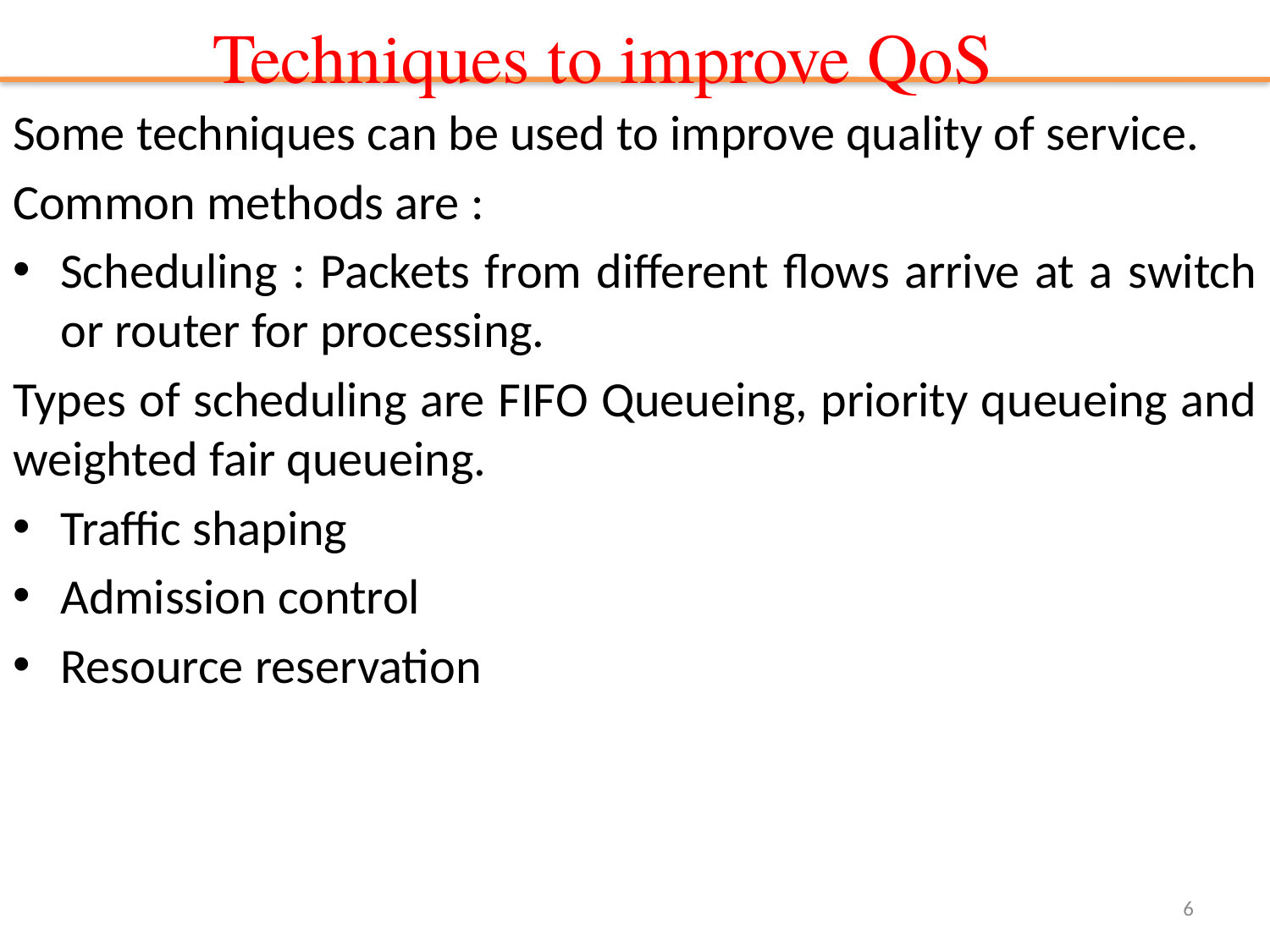

# Techniques to improve QoS
Some techniques can be used to improve quality of service.
Common methods are :
Scheduling : Packets from different flows arrive at a switch or router for processing.
Types of scheduling are FIFO Queueing, priority queueing and weighted fair queueing.
Traffic shaping
Admission control
Resource reservation
6